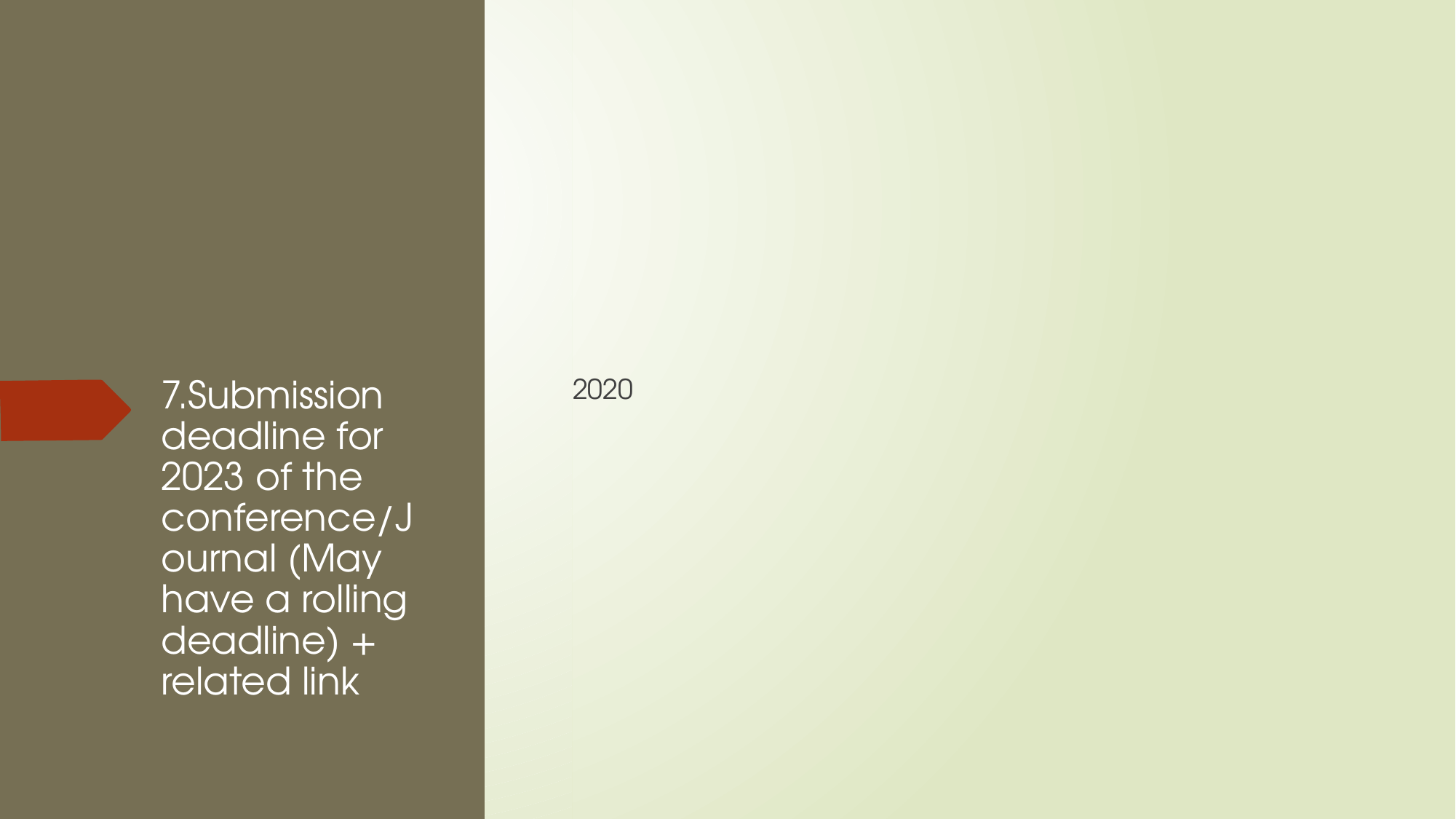

2020
# 7.Submission deadline for 2023 of the conference/Journal (May have a rolling deadline) + related link